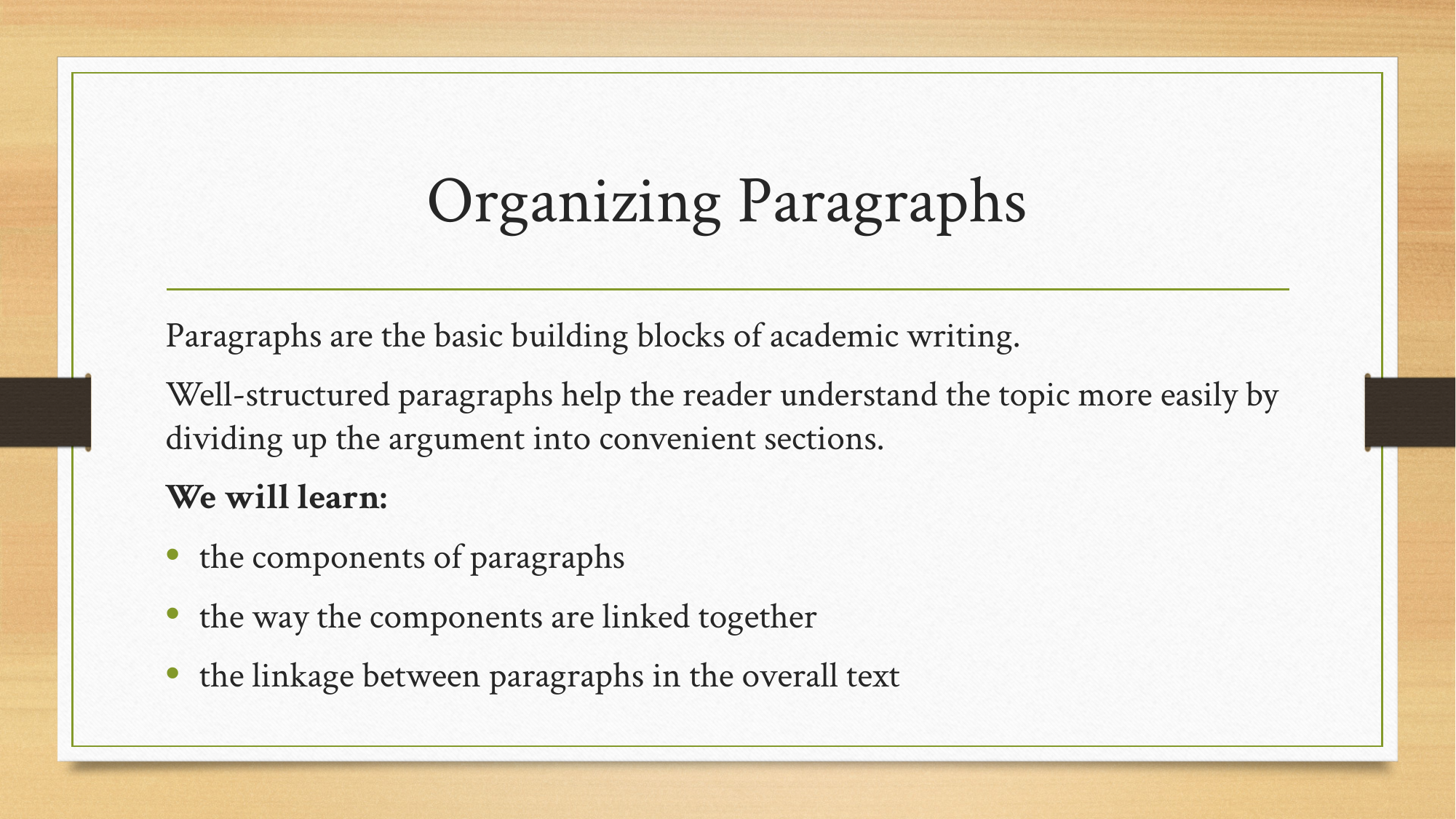

# Organizing Paragraphs
Paragraphs are the basic building blocks of academic writing.
Well-structured paragraphs help the reader understand the topic more easily by dividing up the argument into convenient sections.
We will learn:
the components of paragraphs
the way the components are linked together
the linkage between paragraphs in the overall text